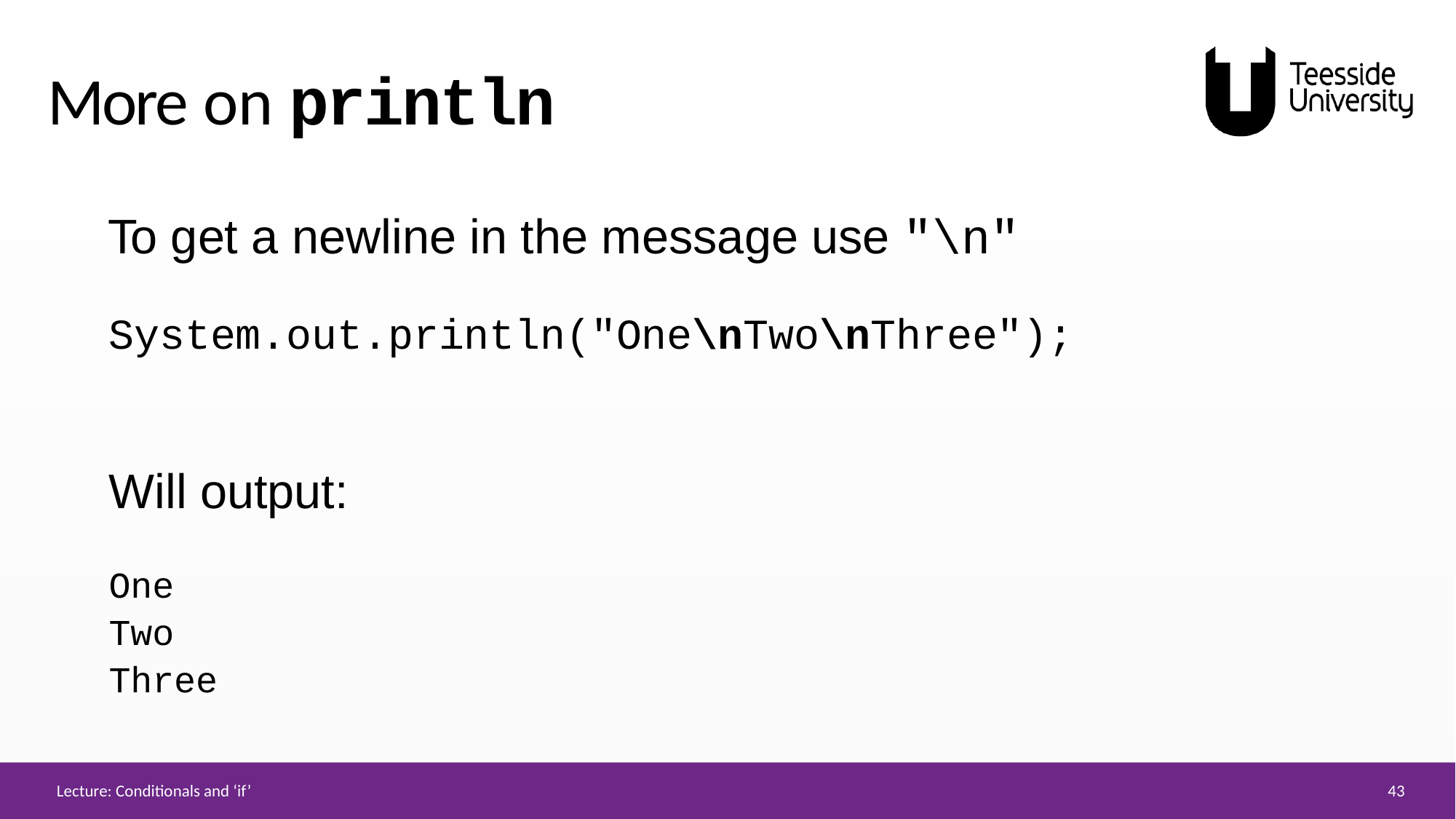

# More on println
     To get a newline in the message use "\n"

System.out.println("One\nTwo\nThree");

Will output:

One
Two
Three
43
Lecture: Conditionals and ‘if’